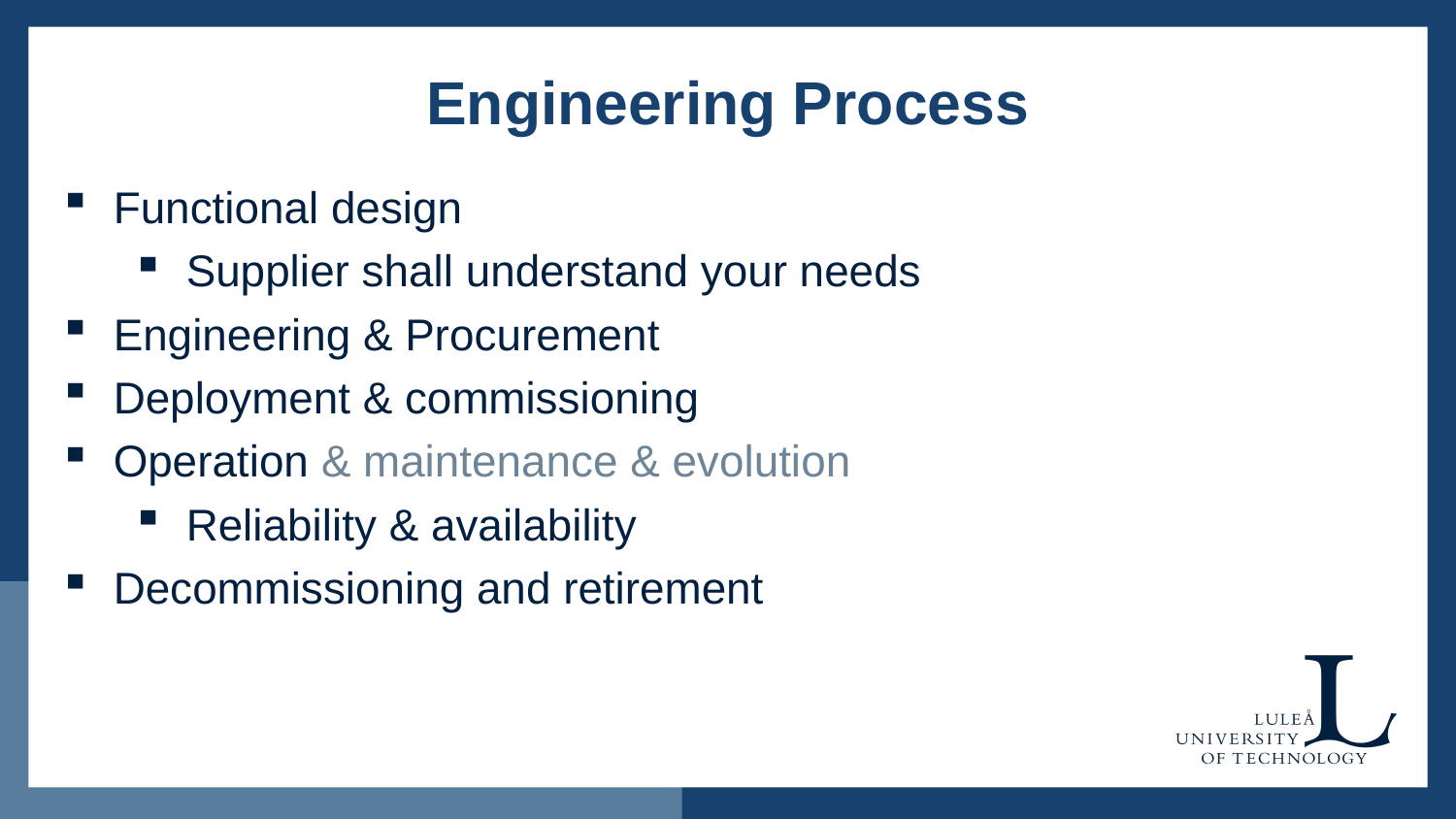

# Engineering Process
Functional design
Supplier shall understand your needs
Engineering & Procurement
Deployment & commissioning
Operation & maintenance & evolution
Reliability & availability
Decommissioning and retirement
5